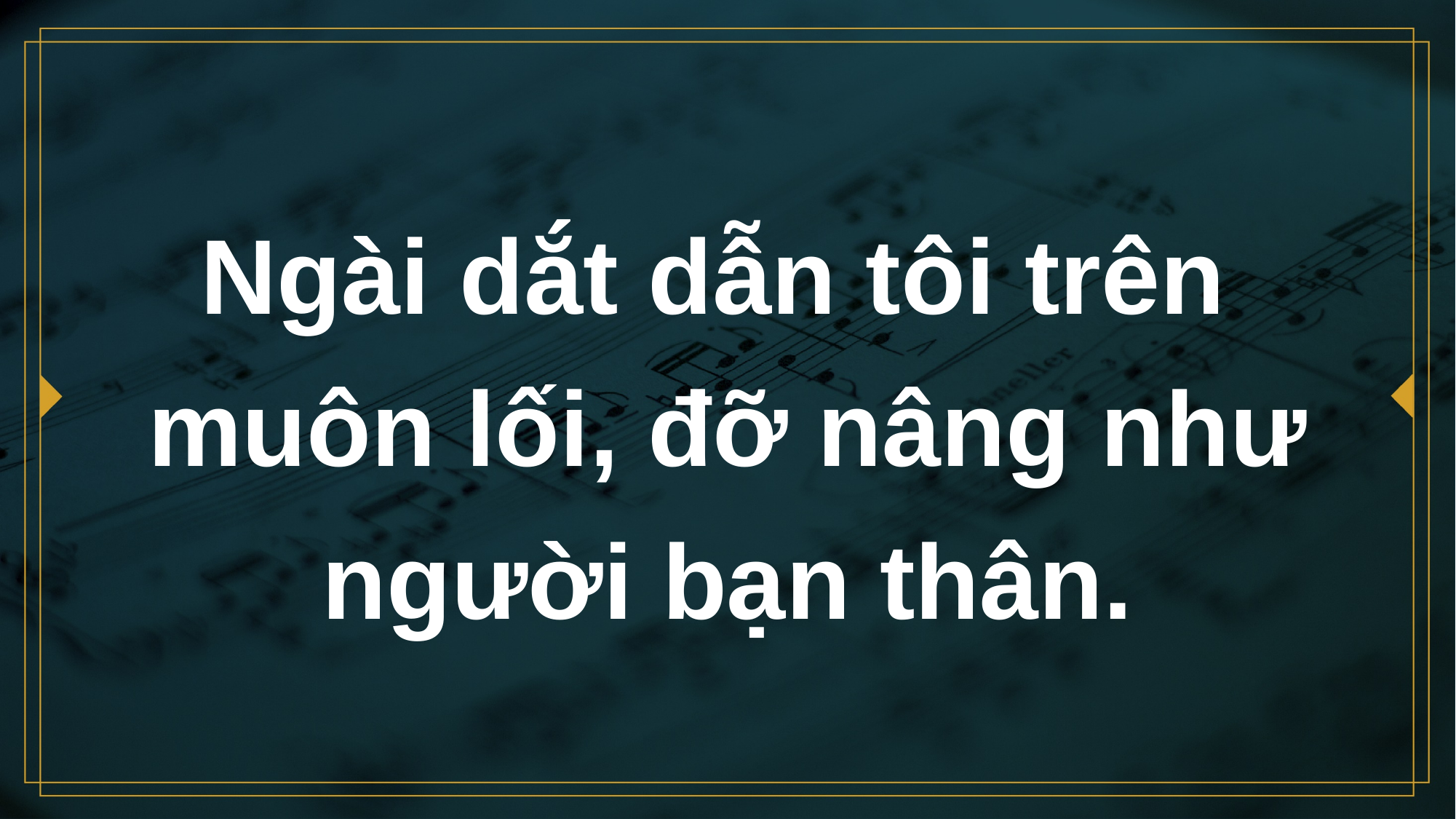

# Ngài dắt dẫn tôi trên muôn lối, đỡ nâng như người bạn thân.